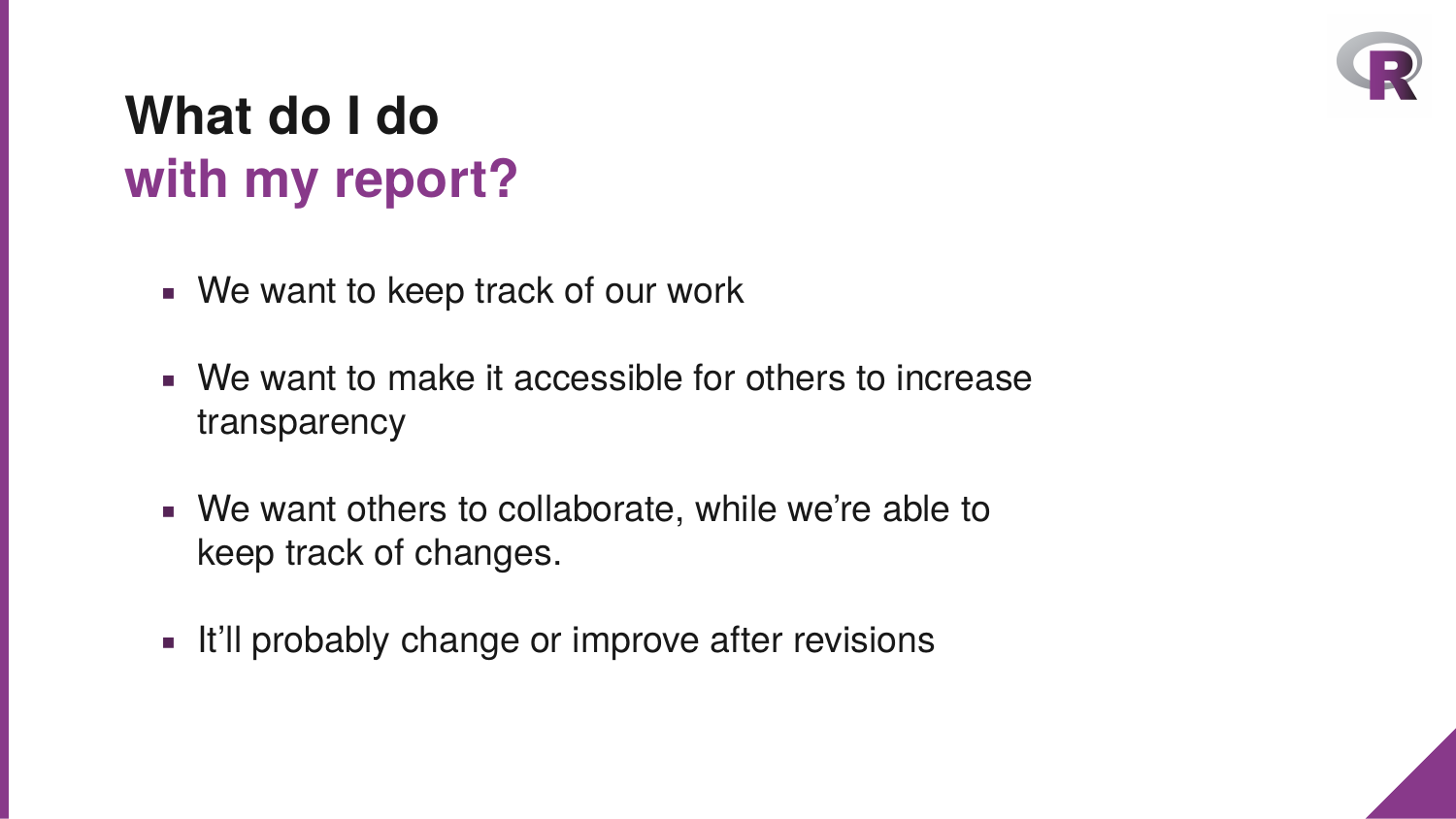

# What do I do with my report?
We want to keep track of our work

We want to make it accessible for others to increase transparency

We want others to collaborate, while we’re able to keep track of changes.

It’ll probably change or improve after revisions